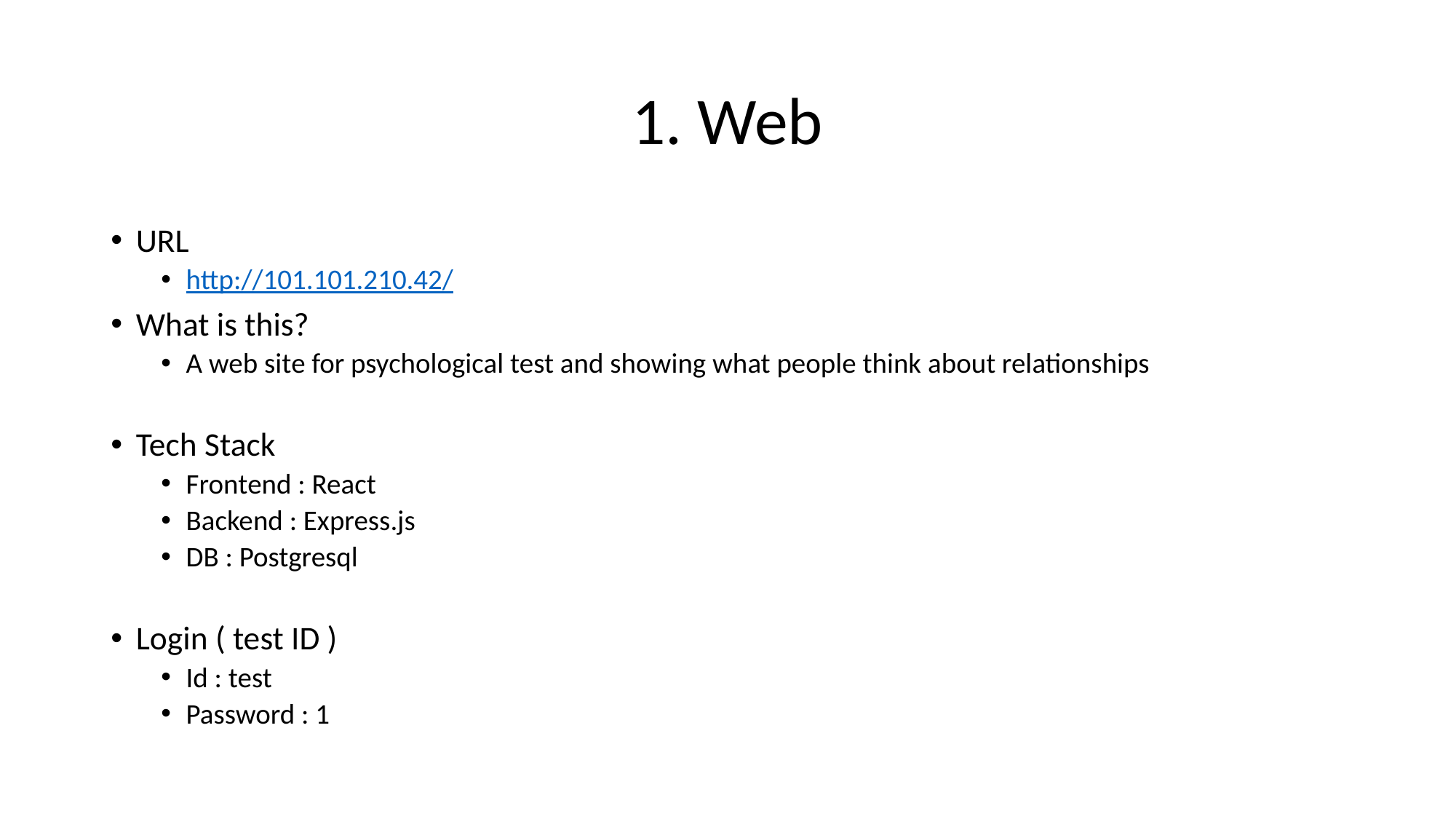

# 1. Web
URL
http://101.101.210.42/
What is this?
A web site for psychological test and showing what people think about relationships

Tech Stack
Frontend : React
Backend : Express.js
DB : Postgresql

Login ( test ID )
Id : test
Password : 1